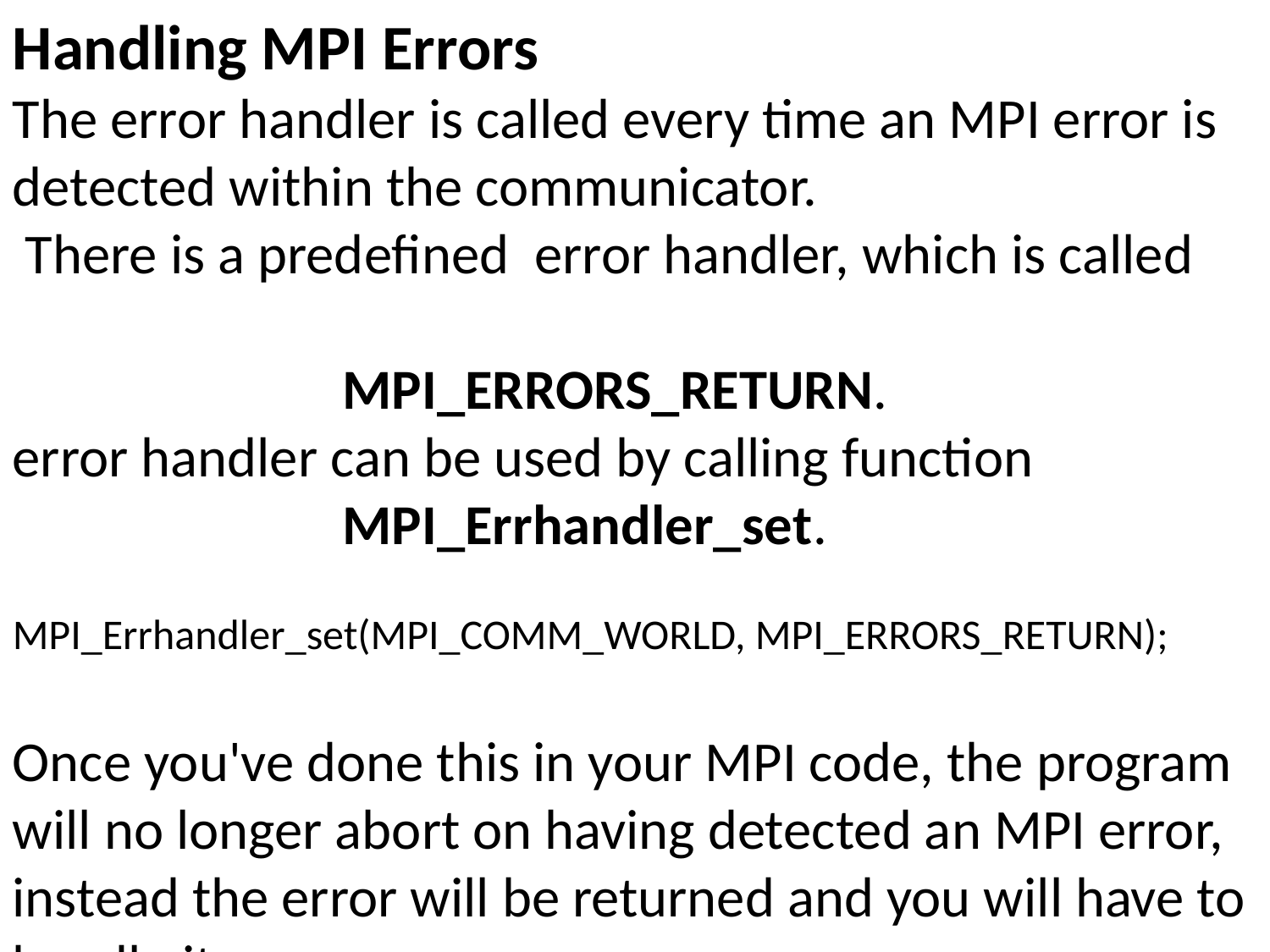

Handling MPI Errors
The error handler is called every time an MPI error is detected within the communicator.
 There is a predefined  error handler, which is called
                          MPI_ERRORS_RETURN.
error handler can be used by calling function
                          MPI_Errhandler_set.

MPI_Errhandler_set(MPI_COMM_WORLD, MPI_ERRORS_RETURN);

Once you've done this in your MPI code, the program will no longer abort on having detected an MPI error, instead the error will be returned and you will have to handle it.